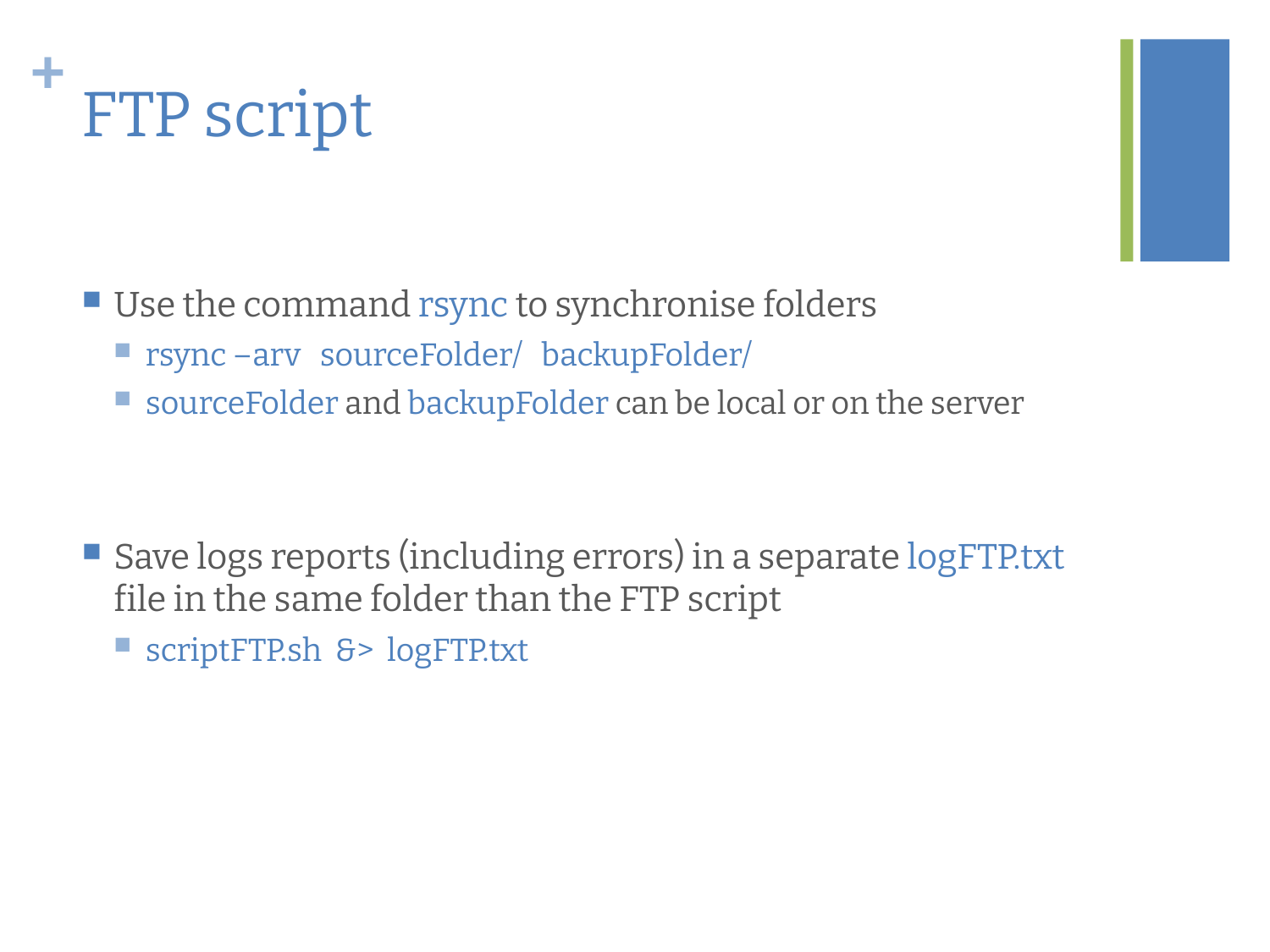

# FTP script
Use the command rsync to synchronise folders
rsync –arv   sourceFolder/   backupFolder/
sourceFolder and backupFolder can be local or on the server

Save logs reports (including errors) in a separate logFTP.txt file in the same folder than the FTP script
scriptFTP.sh  &>  logFTP.txt